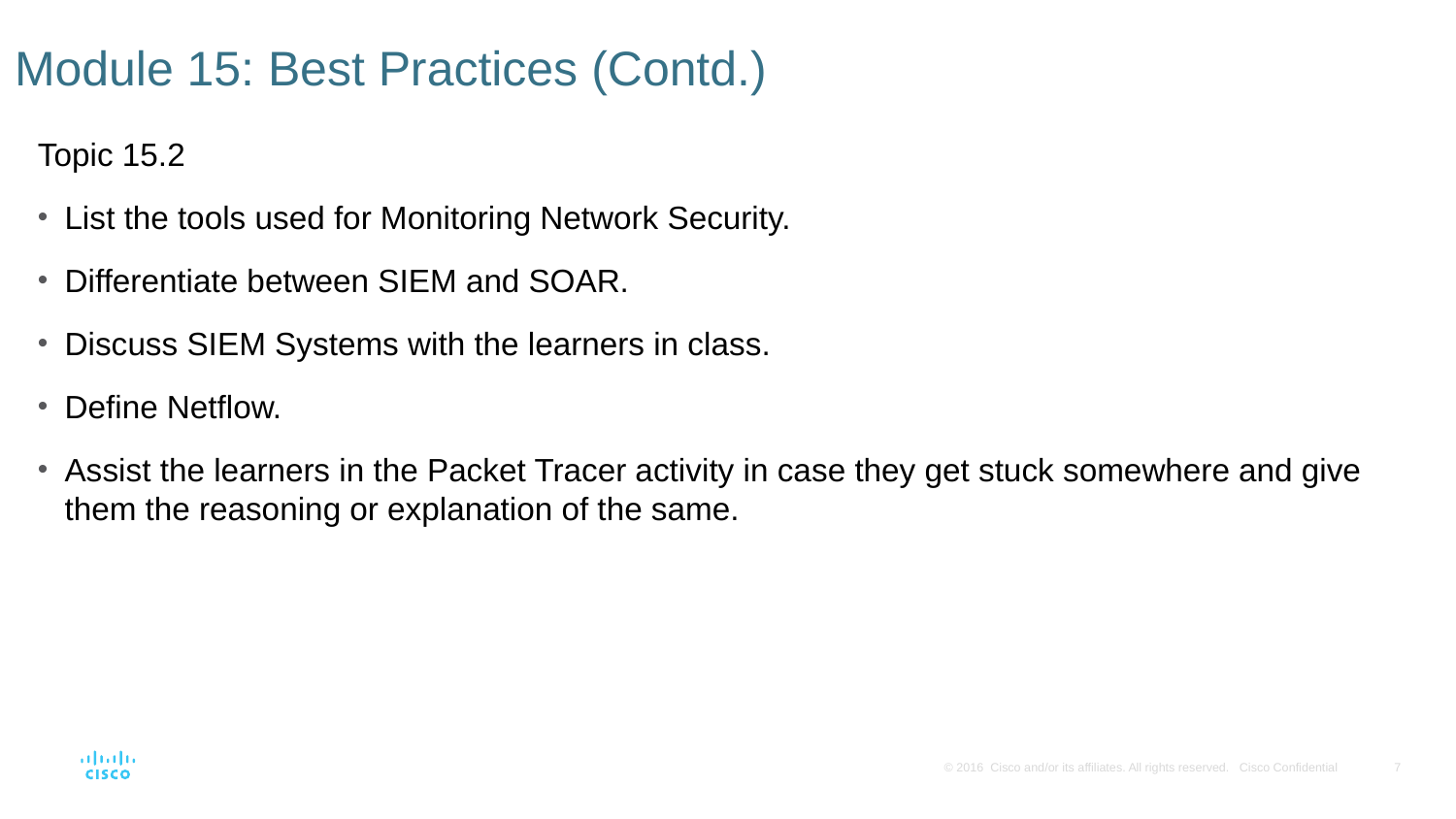

# Module 15: Best Practices (Contd.)
Topic 15.2
List the tools used for Monitoring Network Security.
Differentiate between SIEM and SOAR.
Discuss SIEM Systems with the learners in class.
Define Netflow.
Assist the learners in the Packet Tracer activity in case they get stuck somewhere and give them the reasoning or explanation of the same.